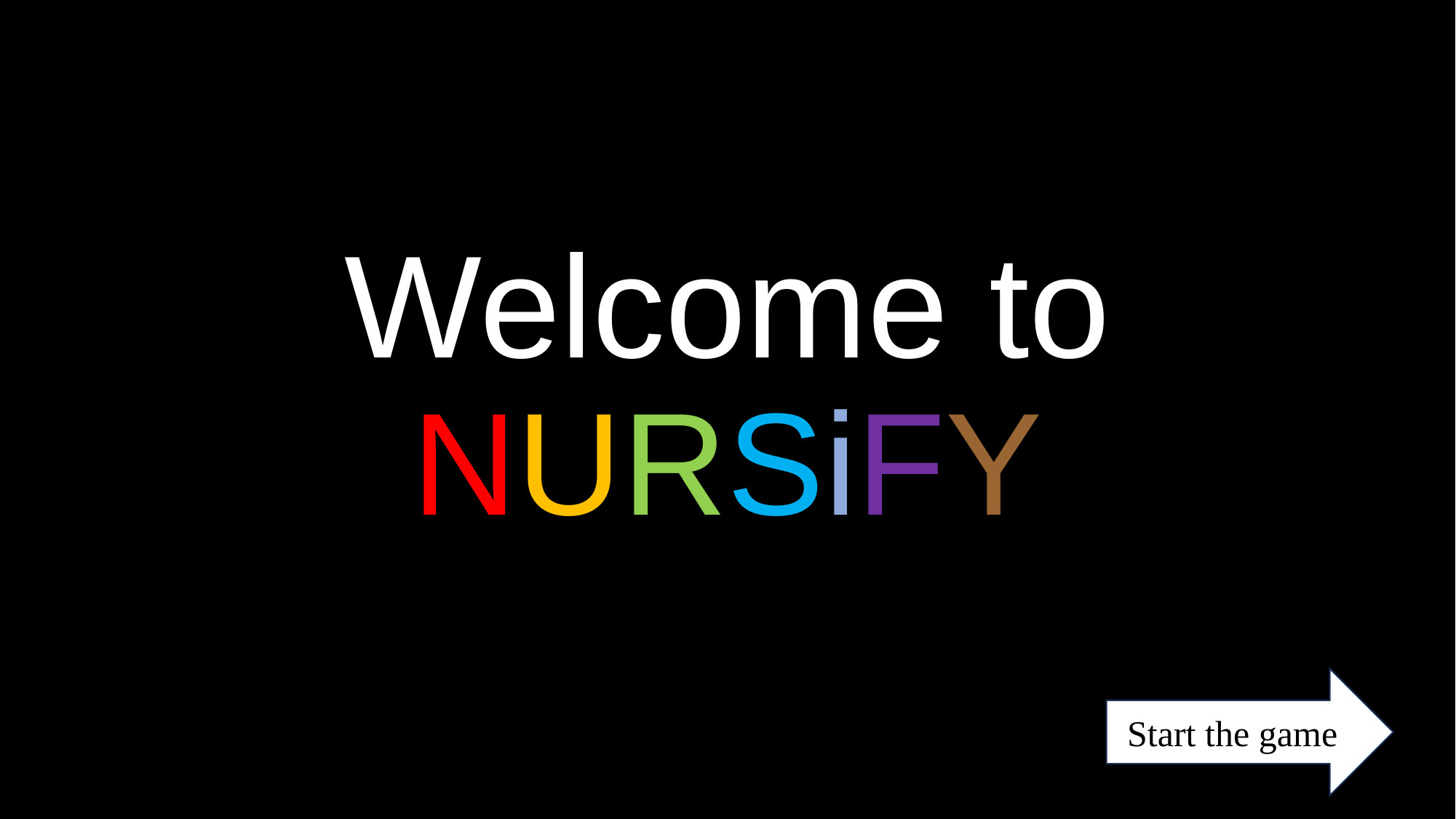

# Welcome to NURSiFY

Start the game